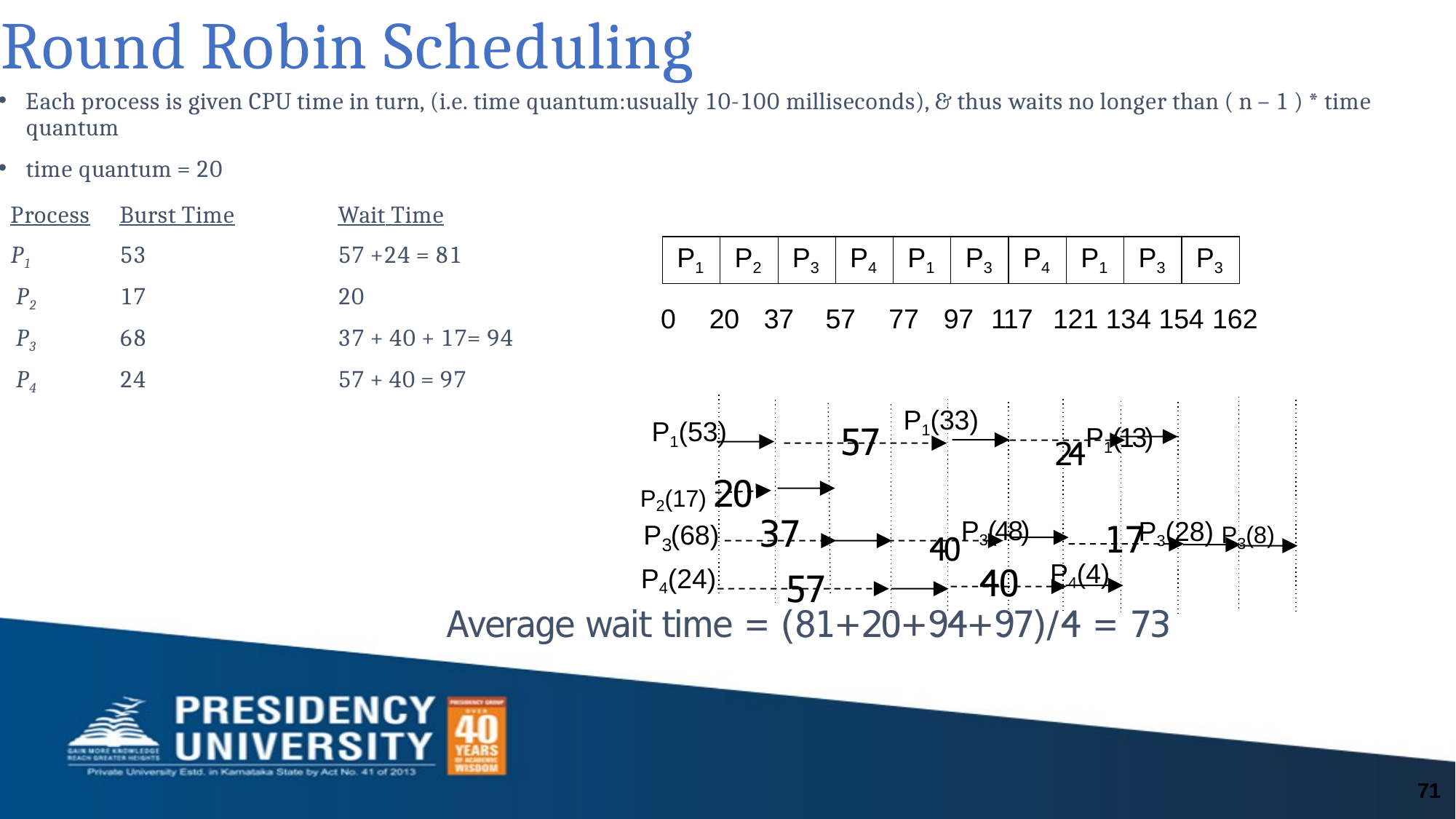

# Round Robin Scheduling
Each process is given CPU time in turn, (i.e. time quantum:usually 10-100 milliseconds), & thus waits no longer than ( n – 1 ) * time quantum
time quantum = 20
| Process | Burst Time | Wait Time |
| --- | --- | --- |
| P1 | 53 | 57 +24 = 81 |
| P2 | 17 | 20 |
| P3 | 68 | 37 + 40 + 17= 94 |
| P4 | 24 | 57 + 40 = 97 |
| P1 | P2 | P3 | P4 | P1 | P3 | P4 | P1 | P3 | P3 |
| --- | --- | --- | --- | --- | --- | --- | --- | --- | --- |
0	20	37	57	77	97	117	121 134 154 162
24P1(13)

P1(53)
P2(17) 20
P1(33)
57
40P3(48)
P3(28) P3(8)
37
17
P (68)
3
P4(24)
P4(4)
40
57
Average wait time = (81+20+94+97)/4 = 73
71